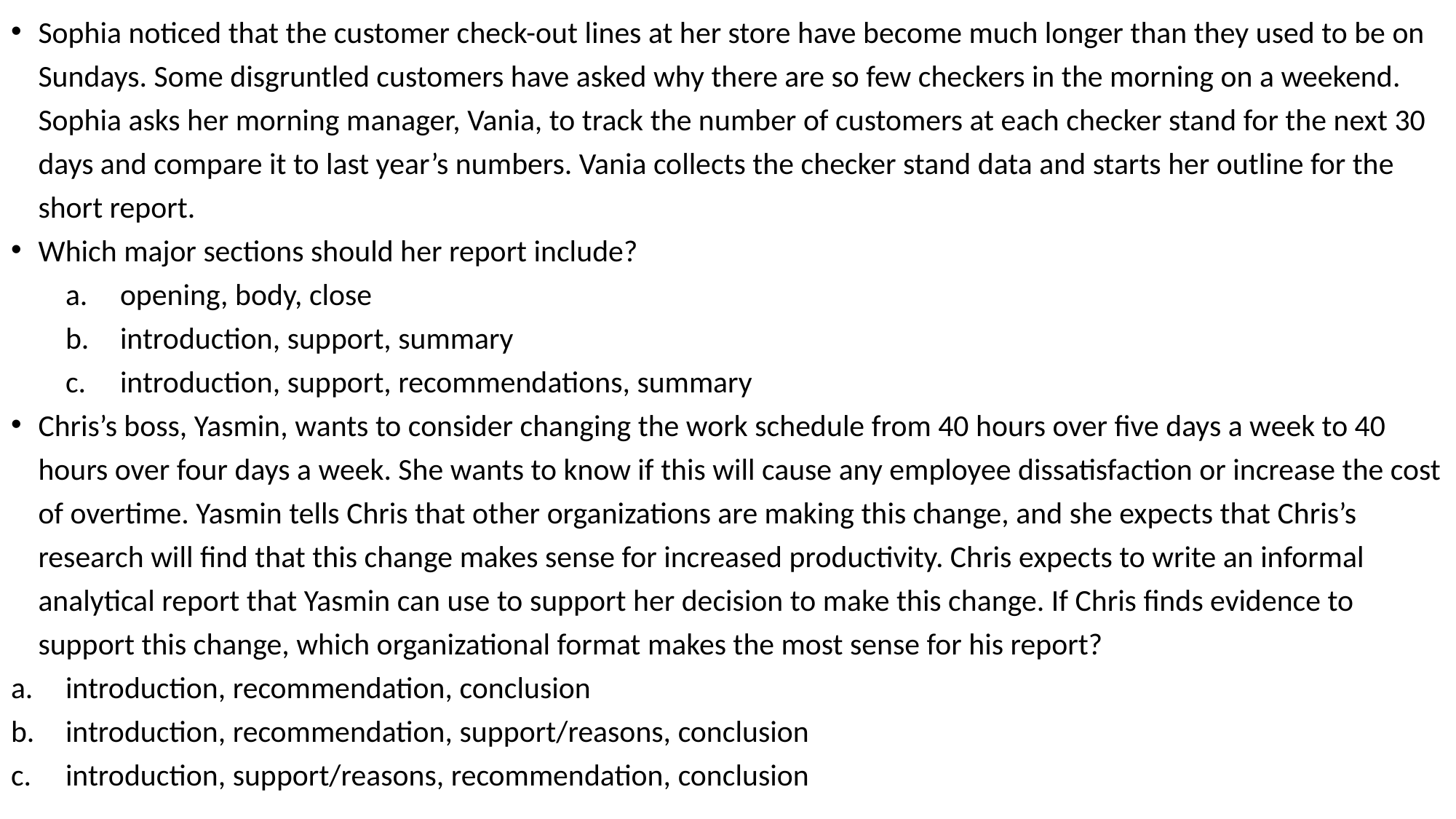

Sophia noticed that the customer check-out lines at her store have become much longer than they used to be on Sundays. Some disgruntled customers have asked why there are so few checkers in the morning on a weekend. Sophia asks her morning manager, Vania, to track the number of customers at each checker stand for the next 30 days and compare it to last year’s numbers. Vania collects the checker stand data and starts her outline for the short report.
Which major sections should her report include?
opening, body, close
introduction, support, summary
introduction, support, recommendations, summary
Chris’s boss, Yasmin, wants to consider changing the work schedule from 40 hours over five days a week to 40 hours over four days a week. She wants to know if this will cause any employee dissatisfaction or increase the cost of overtime. Yasmin tells Chris that other organizations are making this change, and she expects that Chris’s research will find that this change makes sense for increased productivity. Chris expects to write an informal analytical report that Yasmin can use to support her decision to make this change. If Chris finds evidence to support this change, which organizational format makes the most sense for his report?
introduction, recommendation, conclusion
introduction, recommendation, support/reasons, conclusion
introduction, support/reasons, recommendation, conclusion